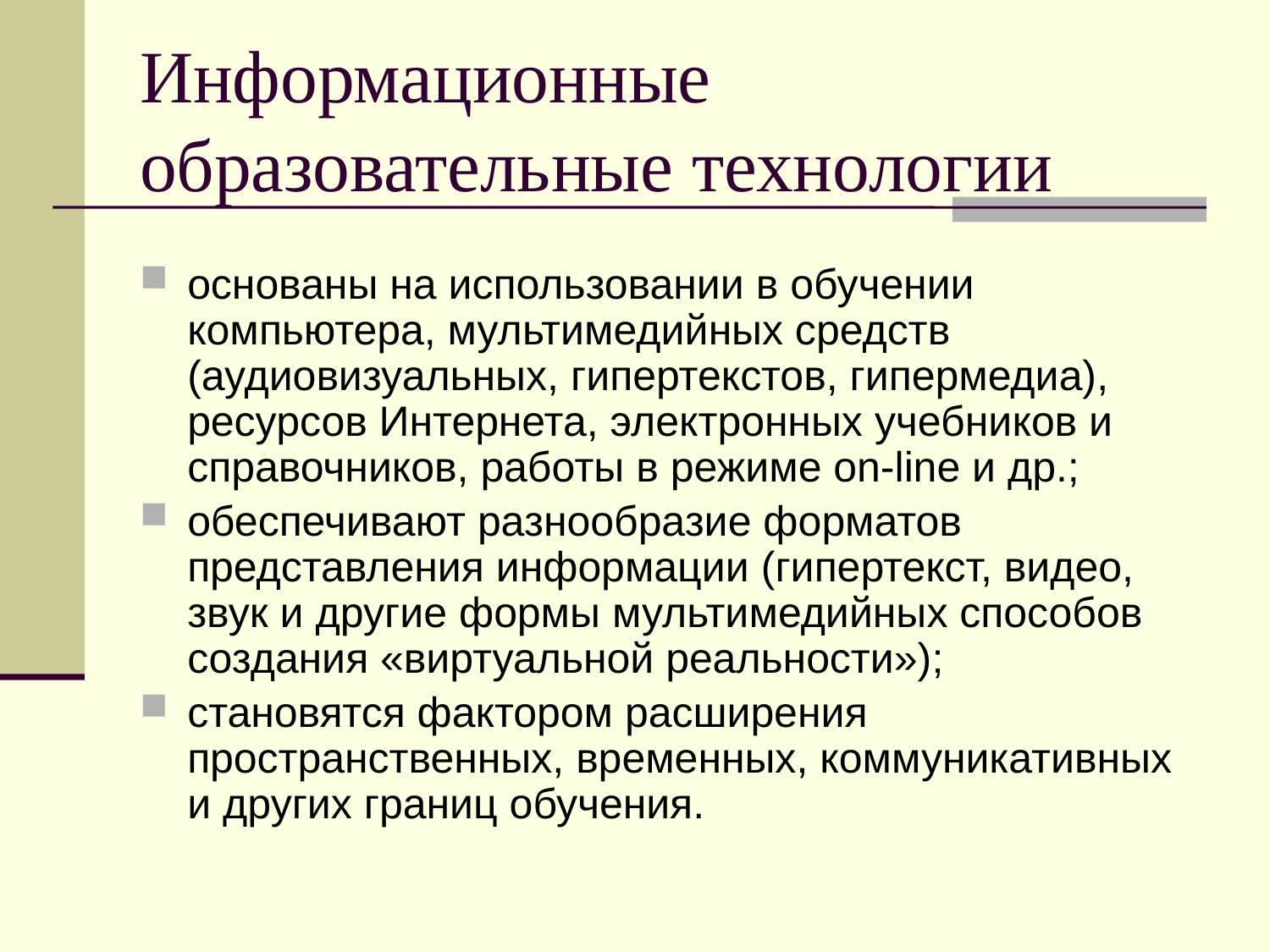

# Информационные образовательные технологии
основаны на использовании в обучении компьютера, мультимедийных средств (аудиовизуальных, гипертекстов, гипермедиа), ресурсов Интернета, электронных учебников и справочников, работы в режиме on-line и др.;
обеспечивают разнообразие форматов представления информации (гипертекст, видео, звук и другие формы мультимедийных способов создания «виртуальной реальности»);
становятся фактором расширения пространственных, временных, коммуникативных и других границ обучения.